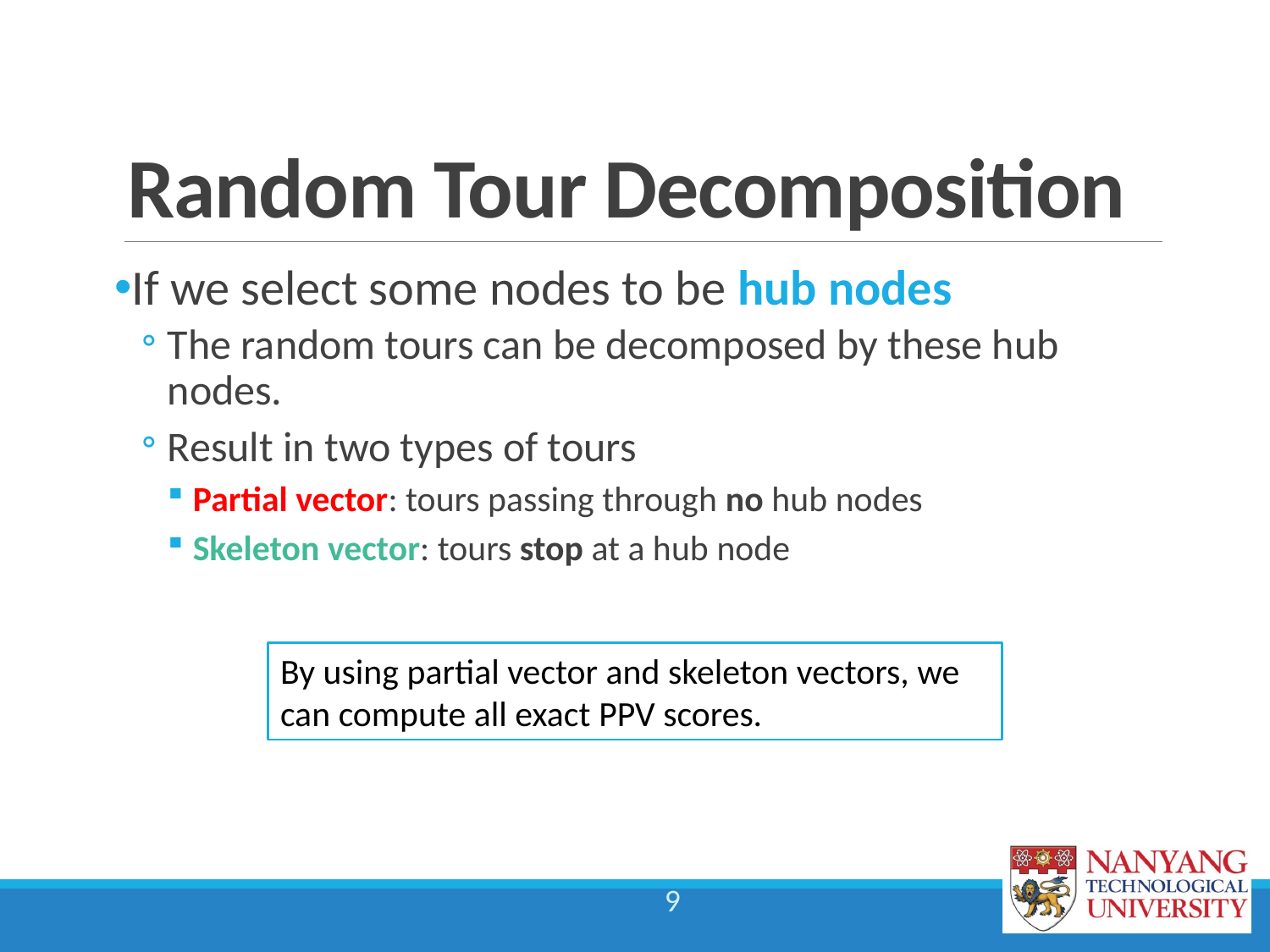

# Random Tour Decomposition
If we select some nodes to be hub nodes
The random tours can be decomposed by these hub nodes.
Result in two types of tours
Partial vector: tours passing through no hub nodes
Skeleton vector: tours stop at a hub node
By using partial vector and skeleton vectors, we can compute all exact PPV scores.
9